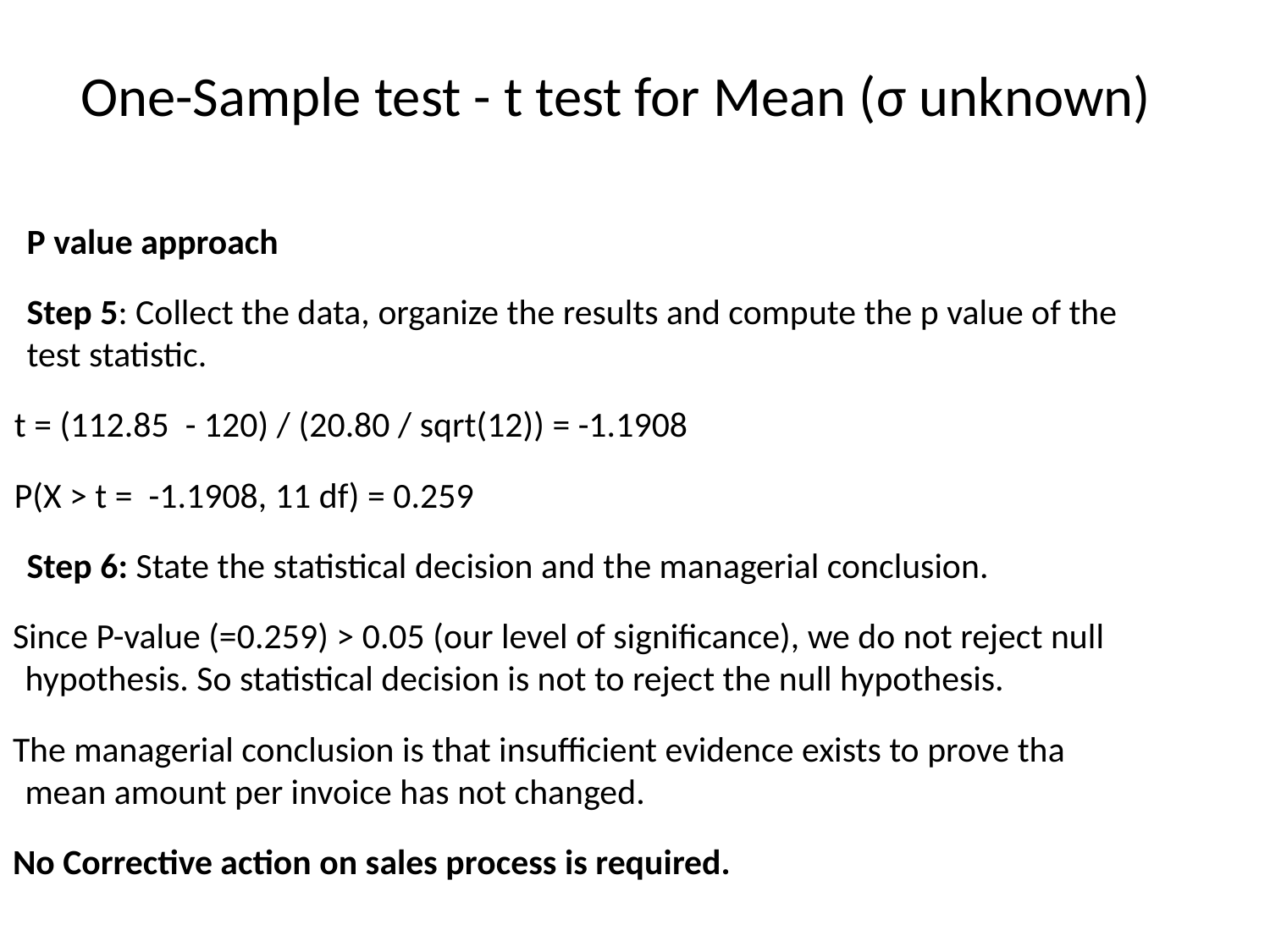

One-Sample test - t test for Mean (σ unknown)
P value approach
Step 5: Collect the data, organize the results and compute the p value of the test statistic.
t = (112.85  - 120) / (20.80 / sqrt(12)) = -1.1908
P(X > t =  -1.1908, 11 df) = 0.259
Step 6: State the statistical decision and the managerial conclusion.
Since P-value (=0.259) > 0.05 (our level of significance), we do not reject null hypothesis. So statistical decision is not to reject the null hypothesis.
The managerial conclusion is that insufficient evidence exists to prove tha mean amount per invoice has not changed.
No Corrective action on sales process is required.